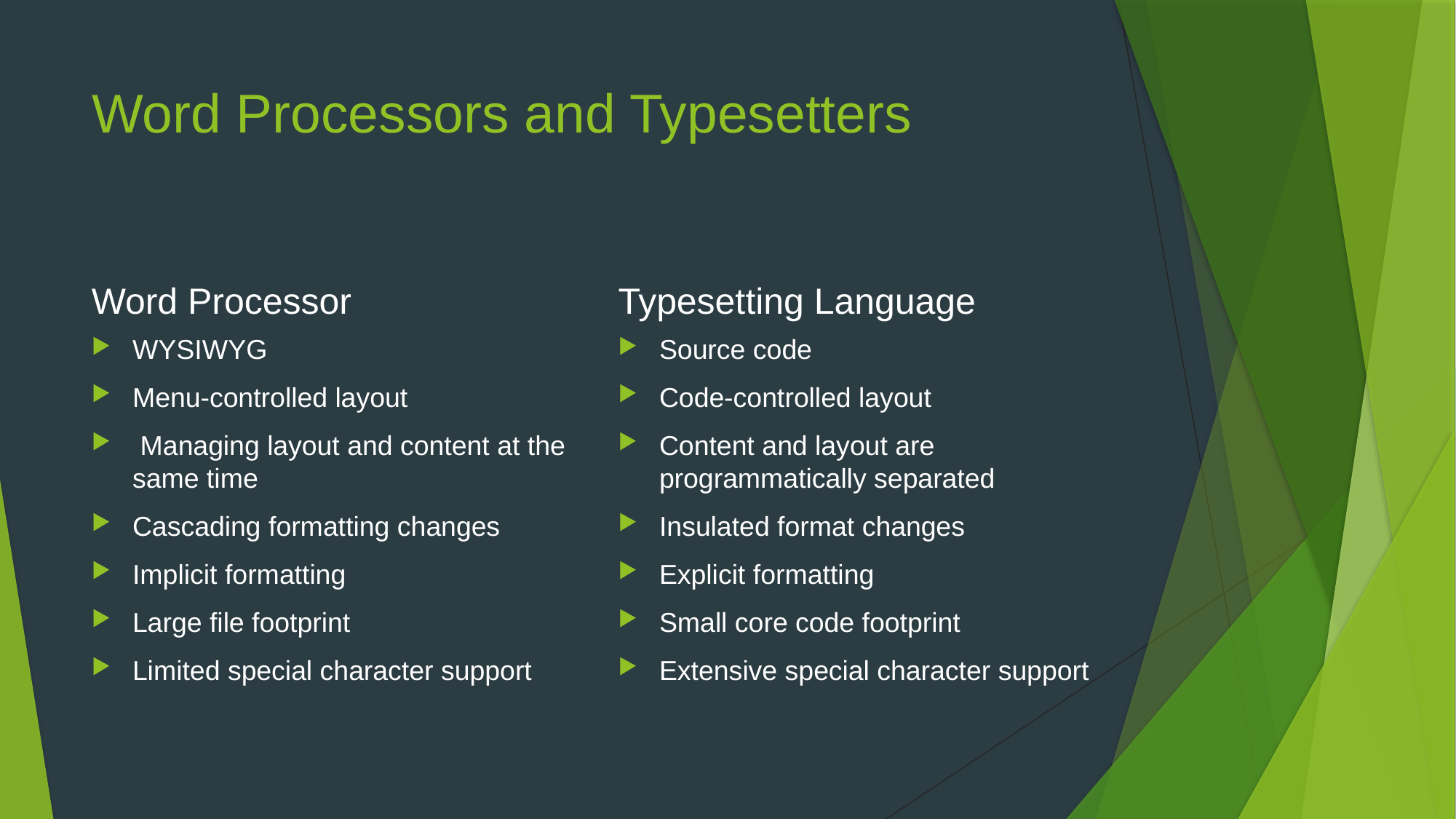

# Word Processors and Typesetters
Word Processor
Typesetting Language
WYSIWYG
Menu-controlled layout
 Managing layout and content at the same time
Cascading formatting changes
Implicit formatting
Large file footprint
Limited special character support
Source code
Code-controlled layout
Content and layout are programmatically separated
Insulated format changes
Explicit formatting
Small core code footprint
Extensive special character support